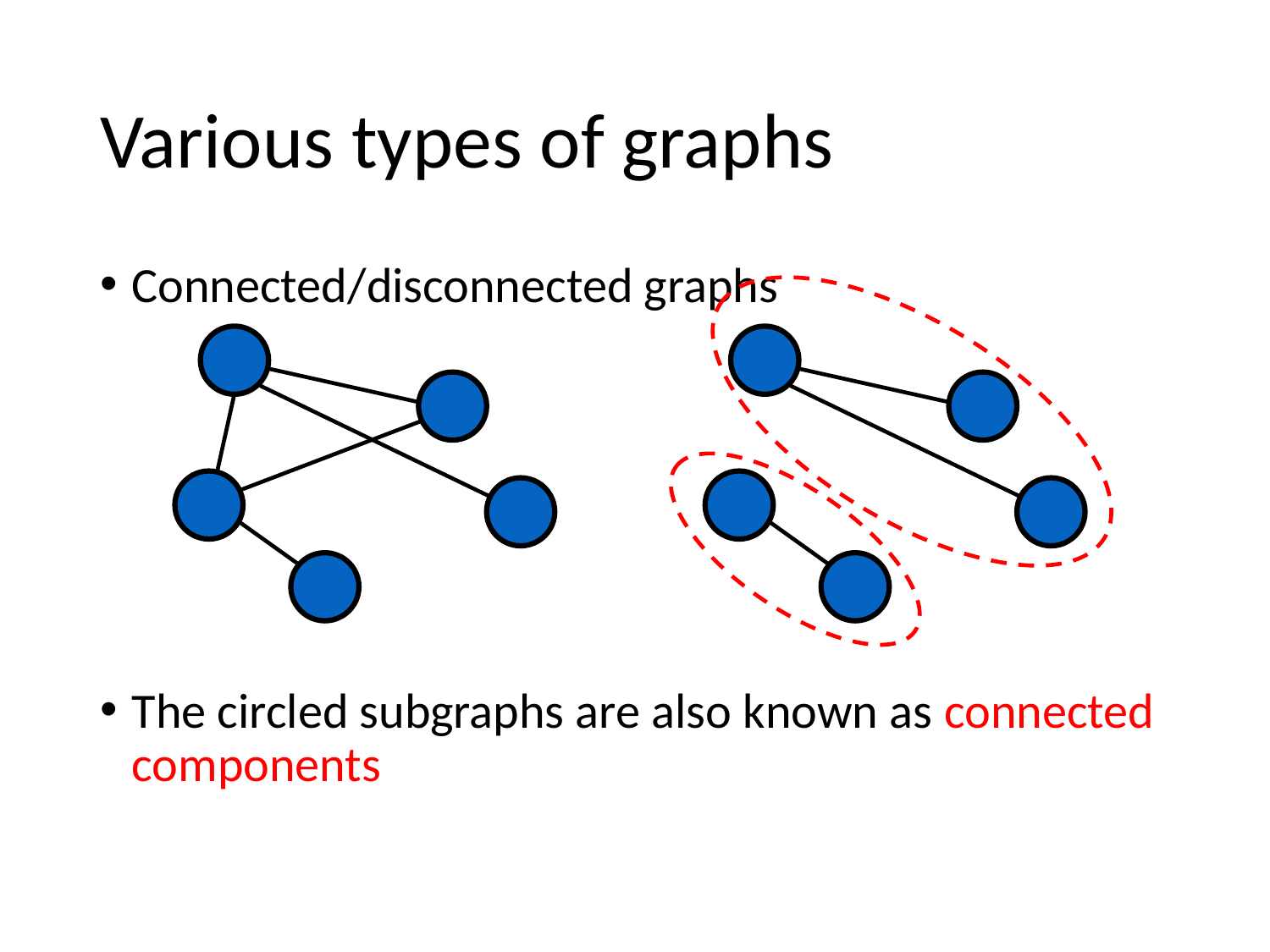

# Various types of graphs
Connected/disconnected graphs

The circled subgraphs are also known as connected components